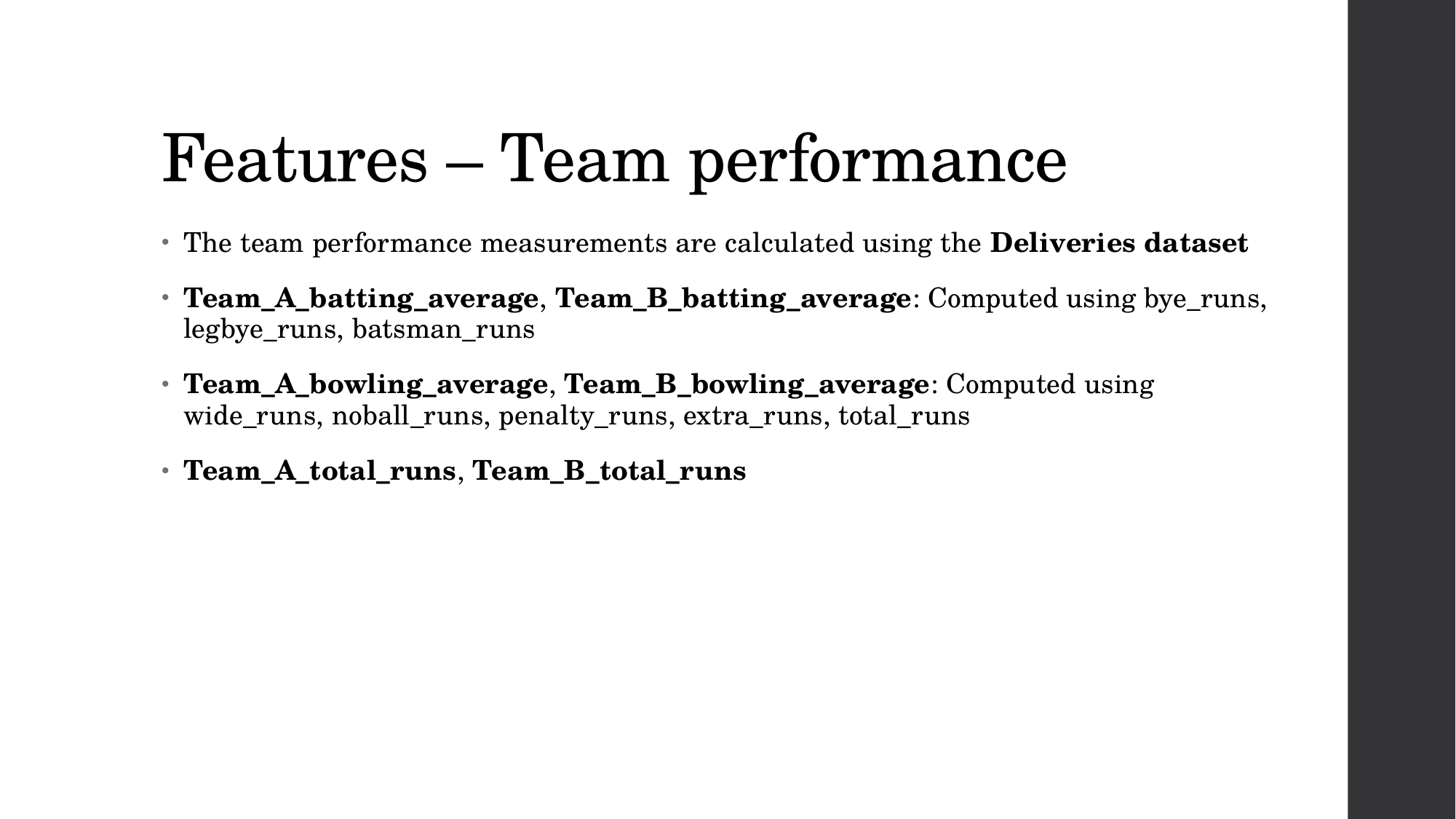

# Features – Team performance
The team performance measurements are calculated using the Deliveries dataset
Team_A_batting_average, Team_B_batting_average: Computed using bye_runs, legbye_runs, batsman_runs
Team_A_bowling_average, Team_B_bowling_average: Computed using wide_runs, noball_runs, penalty_runs, extra_runs, total_runs
Team_A_total_runs, Team_B_total_runs